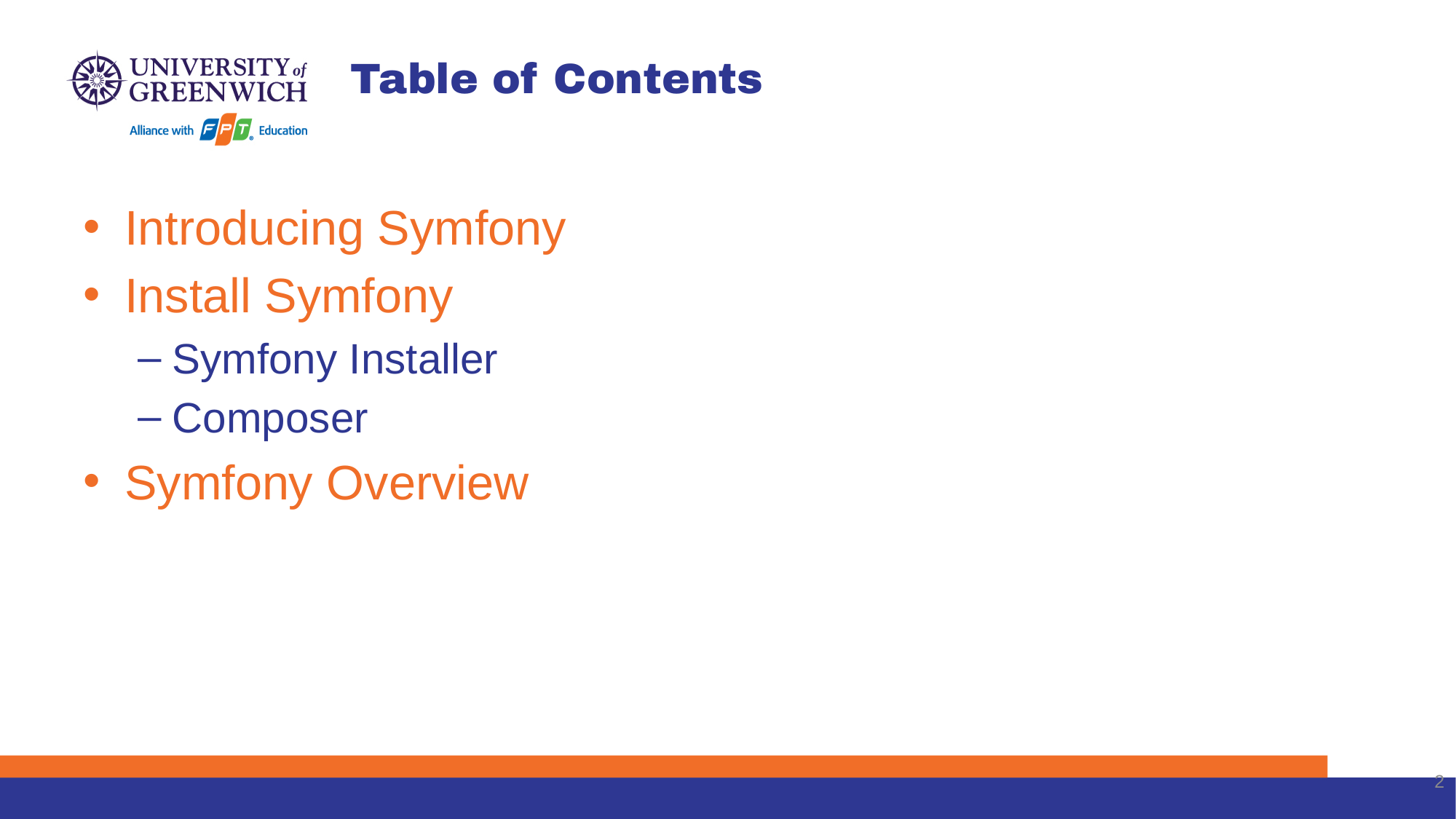

# Table of Contents
Introducing Symfony
Install Symfony
Symfony Installer
Composer
Symfony Overview
2